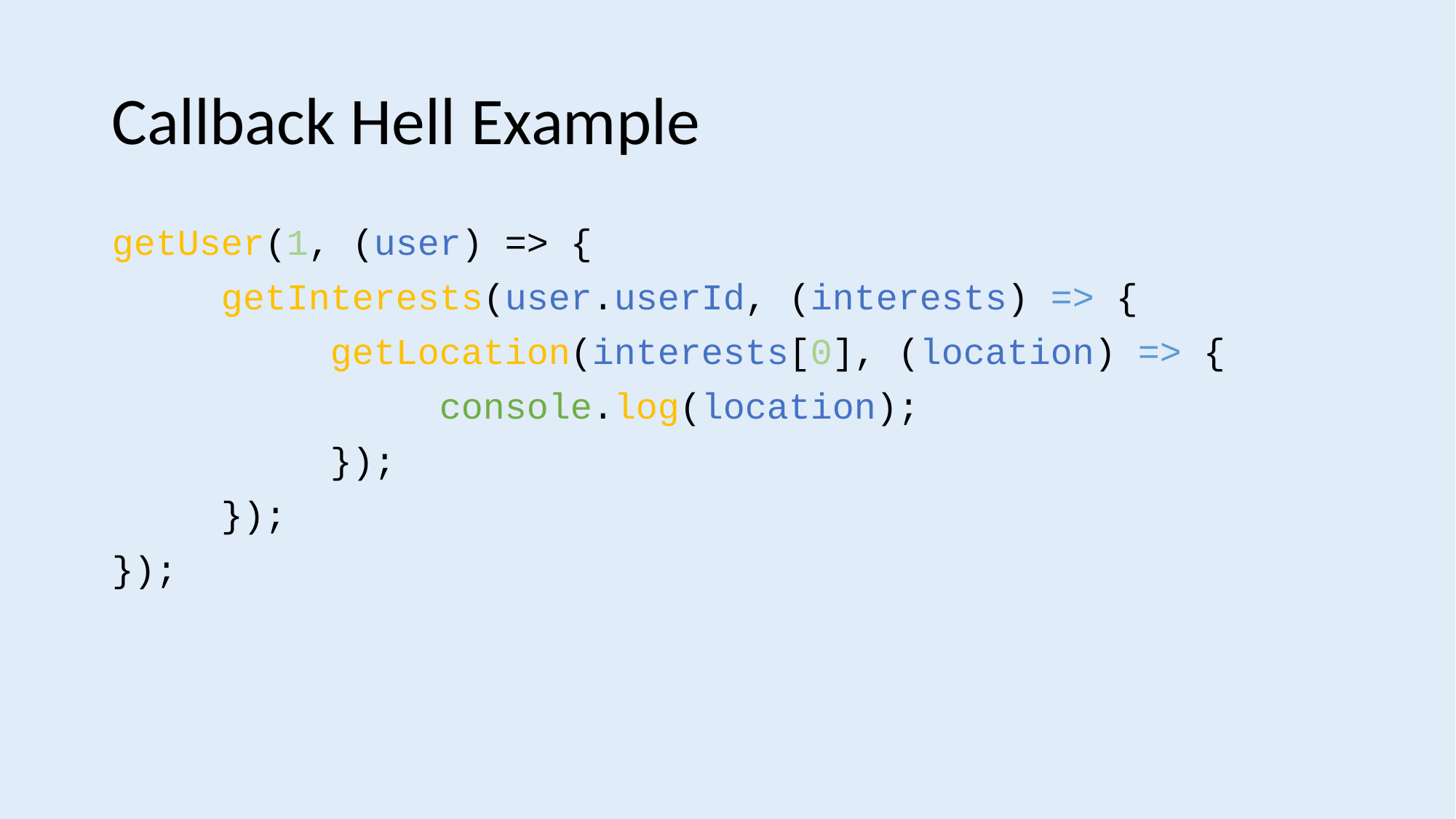

# Callback Hell Example
getUser(1, (user) => {
	getInterests(user.userId, (interests) => {
		getLocation(interests[0], (location) => {
			console.log(location);
		});
	});
});